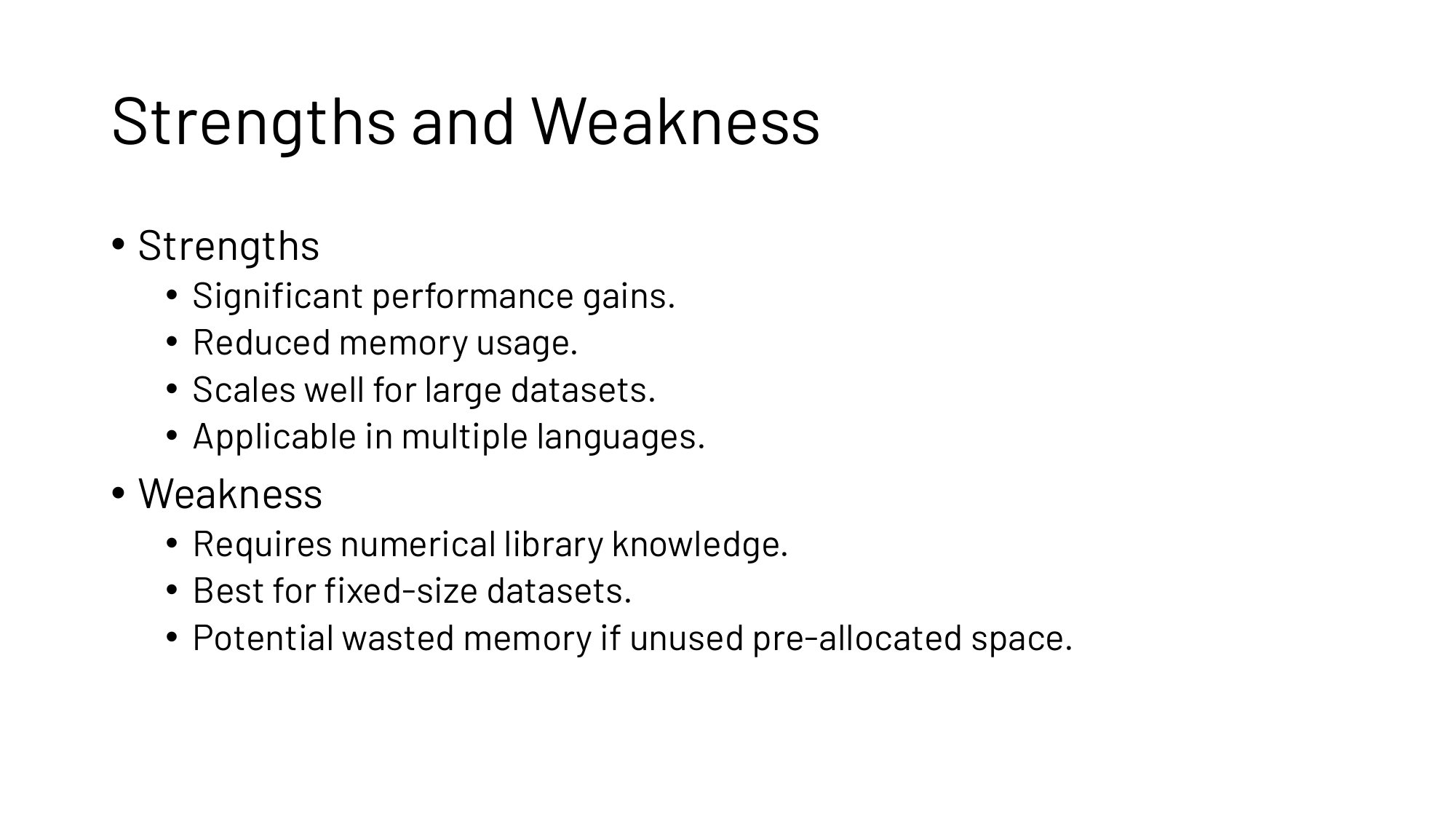

# Strengths and Weakness
Strengths
Significant performance gains.
Reduced memory usage.
Scales well for large datasets.
Applicable in multiple languages.
Weakness
Requires numerical library knowledge.
Best for fixed-size datasets.
Potential wasted memory if unused pre-allocated space.